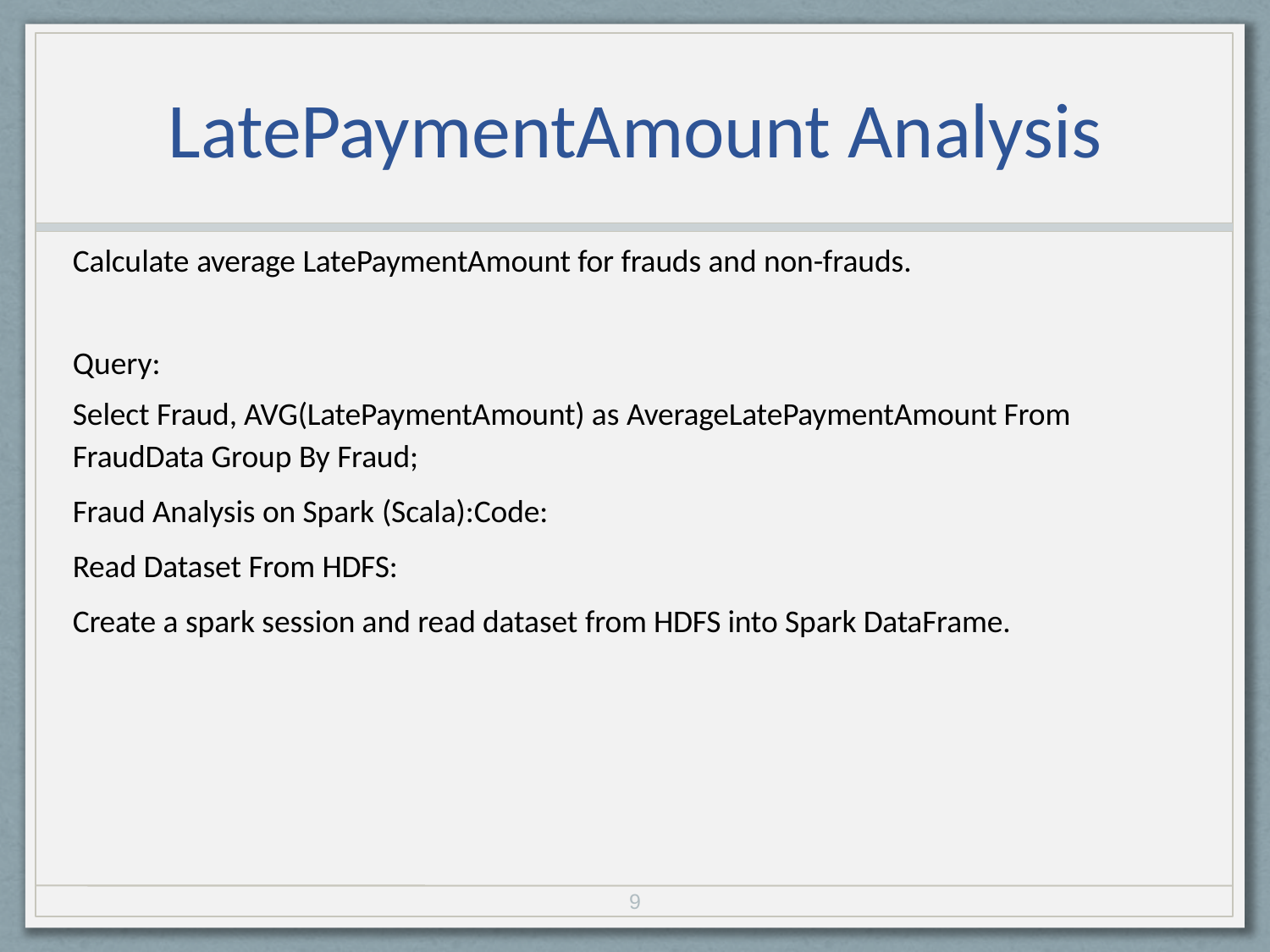

# LatePaymentAmount Analysis
Calculate average LatePaymentAmount for frauds and non-frauds.

Query:
Select Fraud, AVG(LatePaymentAmount) as AverageLatePaymentAmount From  FraudData Group By Fraud;
Fraud Analysis on Spark (Scala):Code:
Read Dataset From HDFS:
Create a spark session and read dataset from HDFS into Spark DataFrame.
9